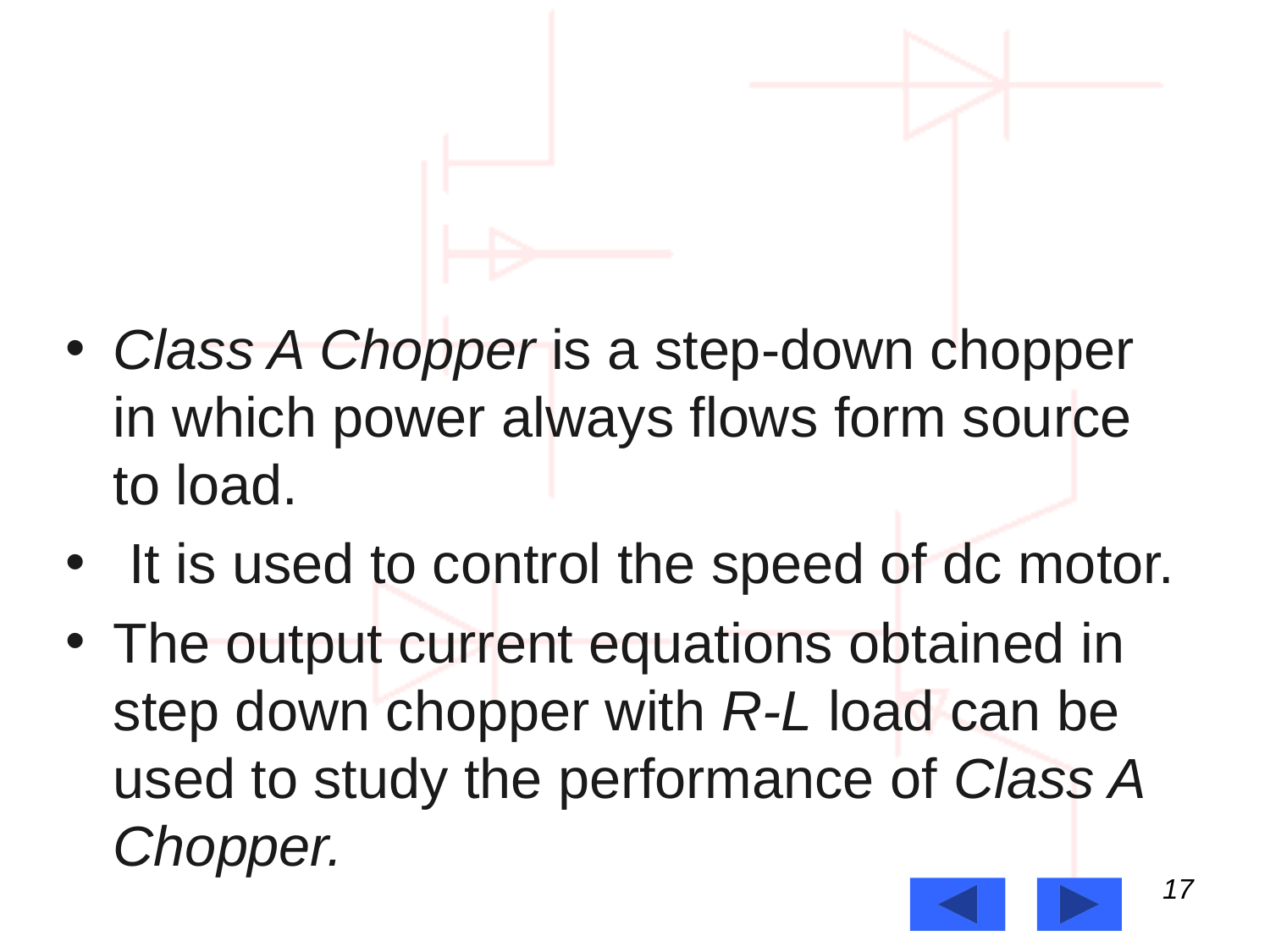

#

Class A Chopper is a step-down chopper in which power always flows form source to load.
 It is used to control the speed of dc motor.
The output current equations obtained in step down chopper with R-L load can be used to study the performance of Class A Chopper.
17